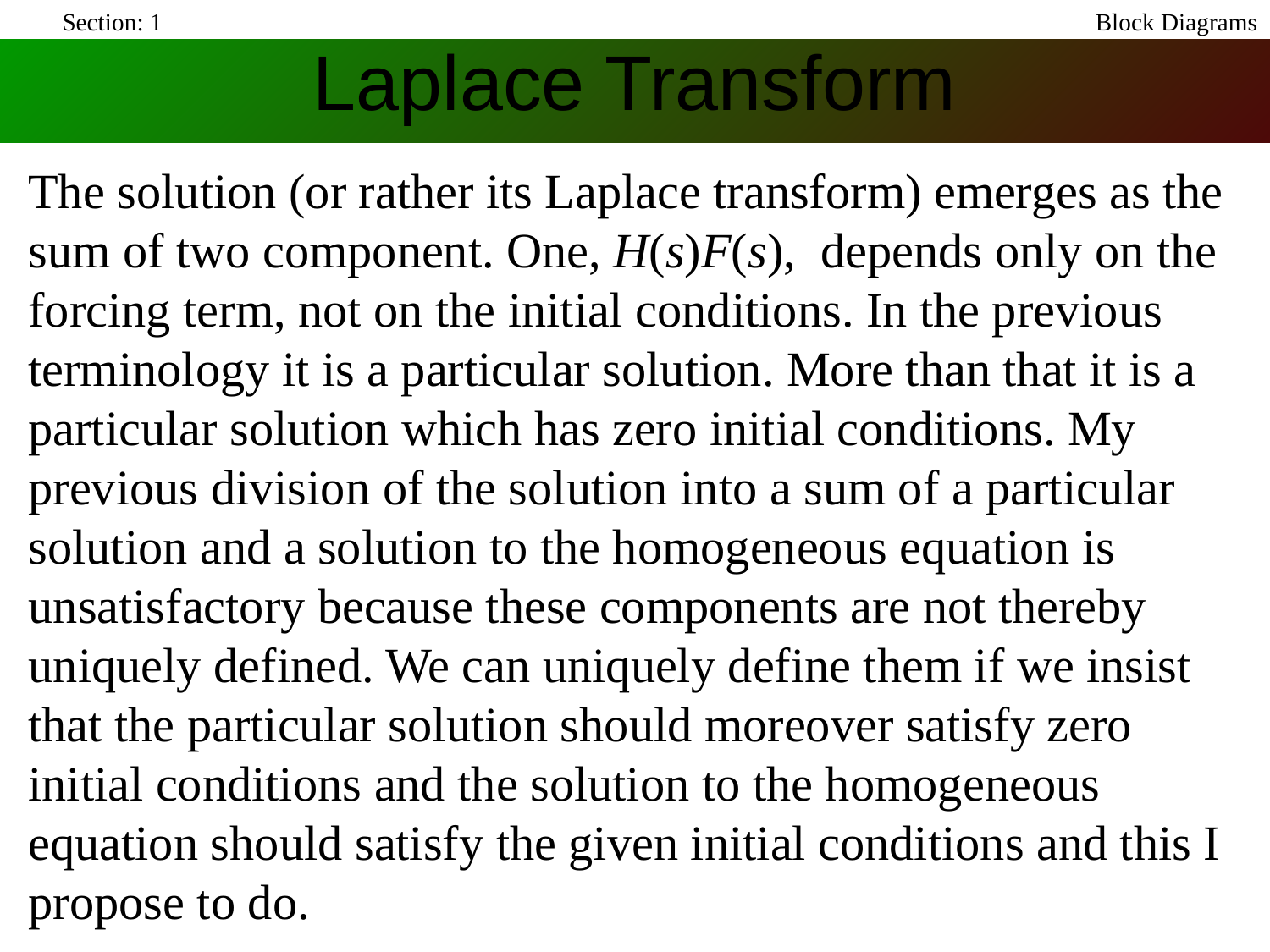

Section: 1
Laplace Transform
Block Diagrams

The solution (or rather its Laplace transform) emerges as the sum of two component. One, H(s)F(s),  depends only on the forcing term, not on the initial conditions. In the previous terminology it is a particular solution. More than that it is a particular solution which has zero initial conditions. My previous division of the solution into a sum of a particular solution and a solution to the homogeneous equation is unsatisfactory because these components are not thereby uniquely defined. We can uniquely define them if we insist that the particular solution should moreover satisfy zero initial conditions and the solution to the homogeneous equation should satisfy the given initial conditions and this I propose to do.